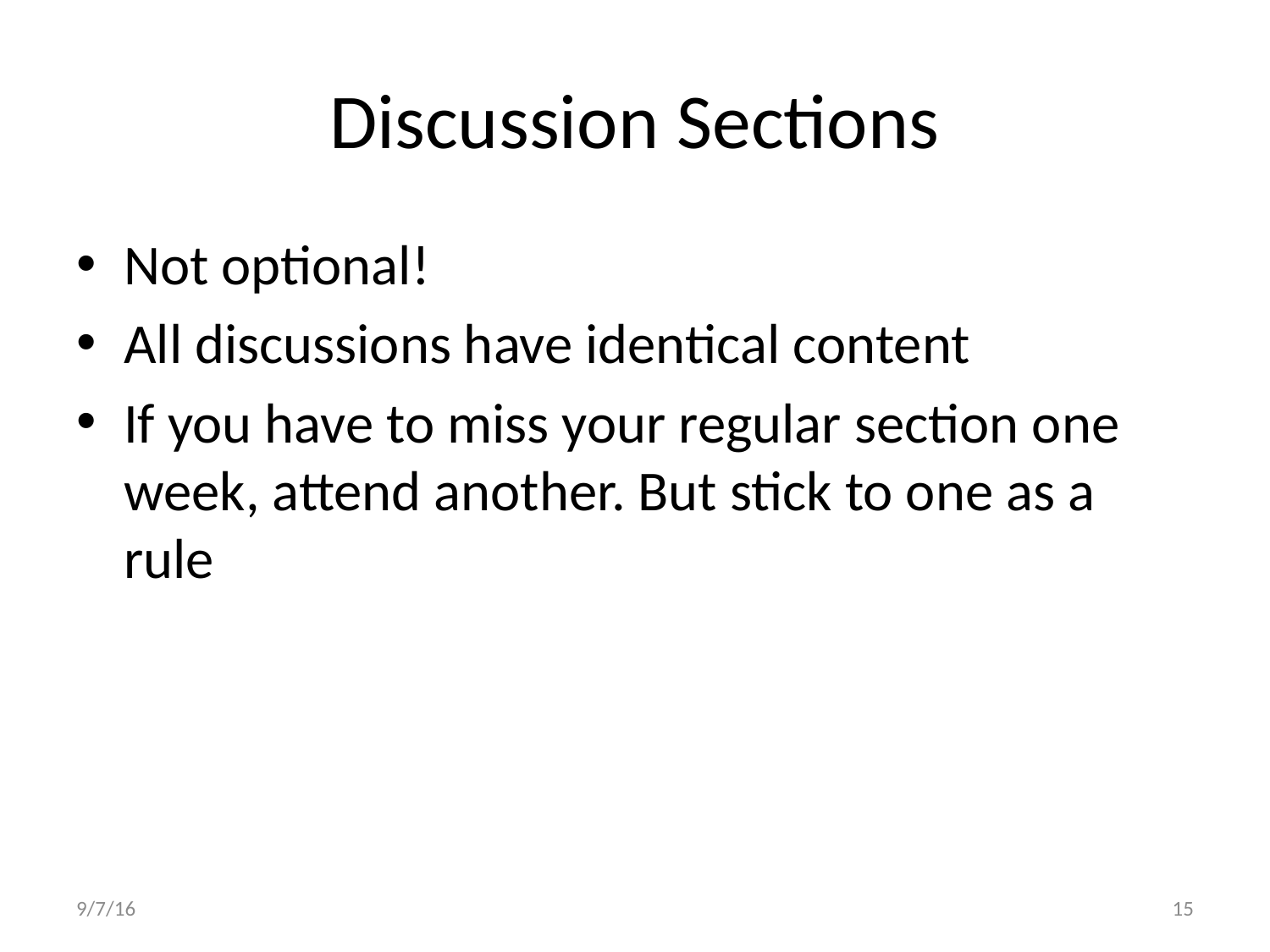

# Discussion Sections
Not optional!
All discussions have identical content
If you have to miss your regular section one week, attend another. But stick to one as a rule
9/7/16
15